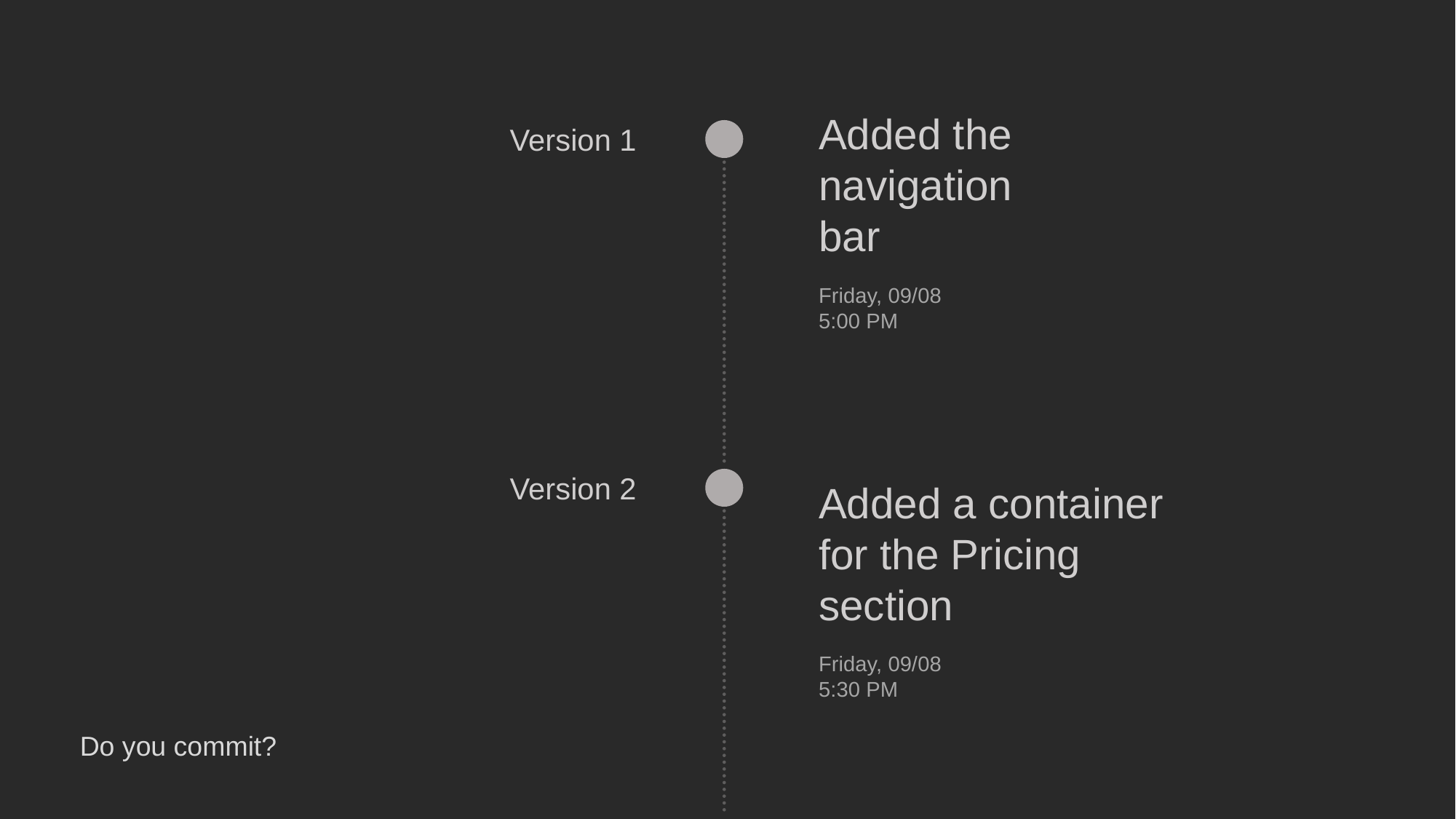

Added the navigation bar

Friday, 09/08
5:00 PM
Version 1

Version 2

Added a container for the Pricing section

Friday, 09/08
5:30 PM
Do you commit?